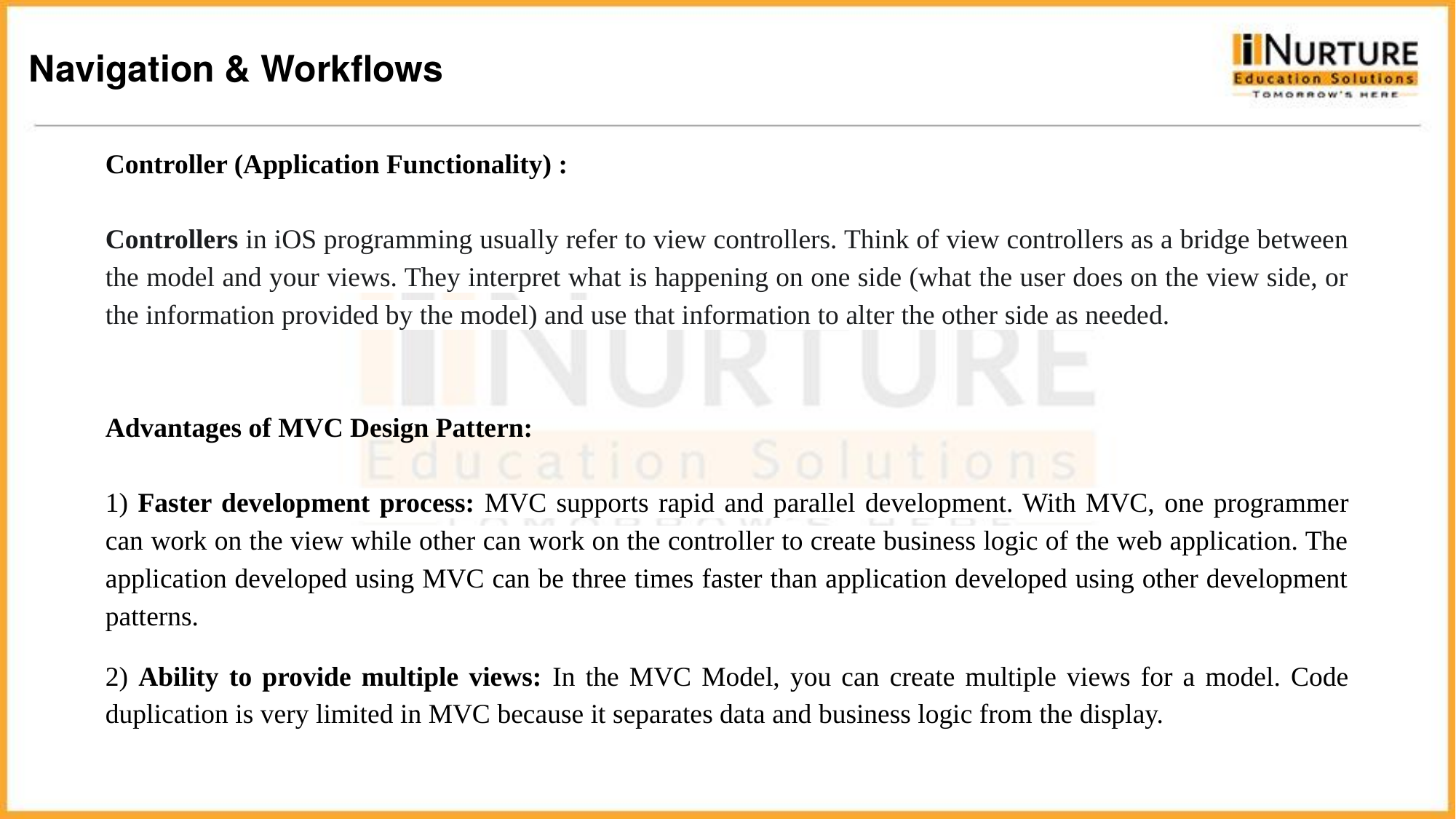

Navigation & Workflows
Controller (Application Functionality) :

Controllers in iOS programming usually refer to view controllers. Think of view controllers as a bridge between the model and your views. They interpret what is happening on one side (what the user does on the view side, or the information provided by the model) and use that information to alter the other side as needed.

Advantages of MVC Design Pattern:

1) Faster development process: MVC supports rapid and parallel development. With MVC, one programmer can work on the view while other can work on the controller to create business logic of the web application. The application developed using MVC can be three times faster than application developed using other development patterns.
2) Ability to provide multiple views: In the MVC Model, you can create multiple views for a model. Code duplication is very limited in MVC because it separates data and business logic from the display.